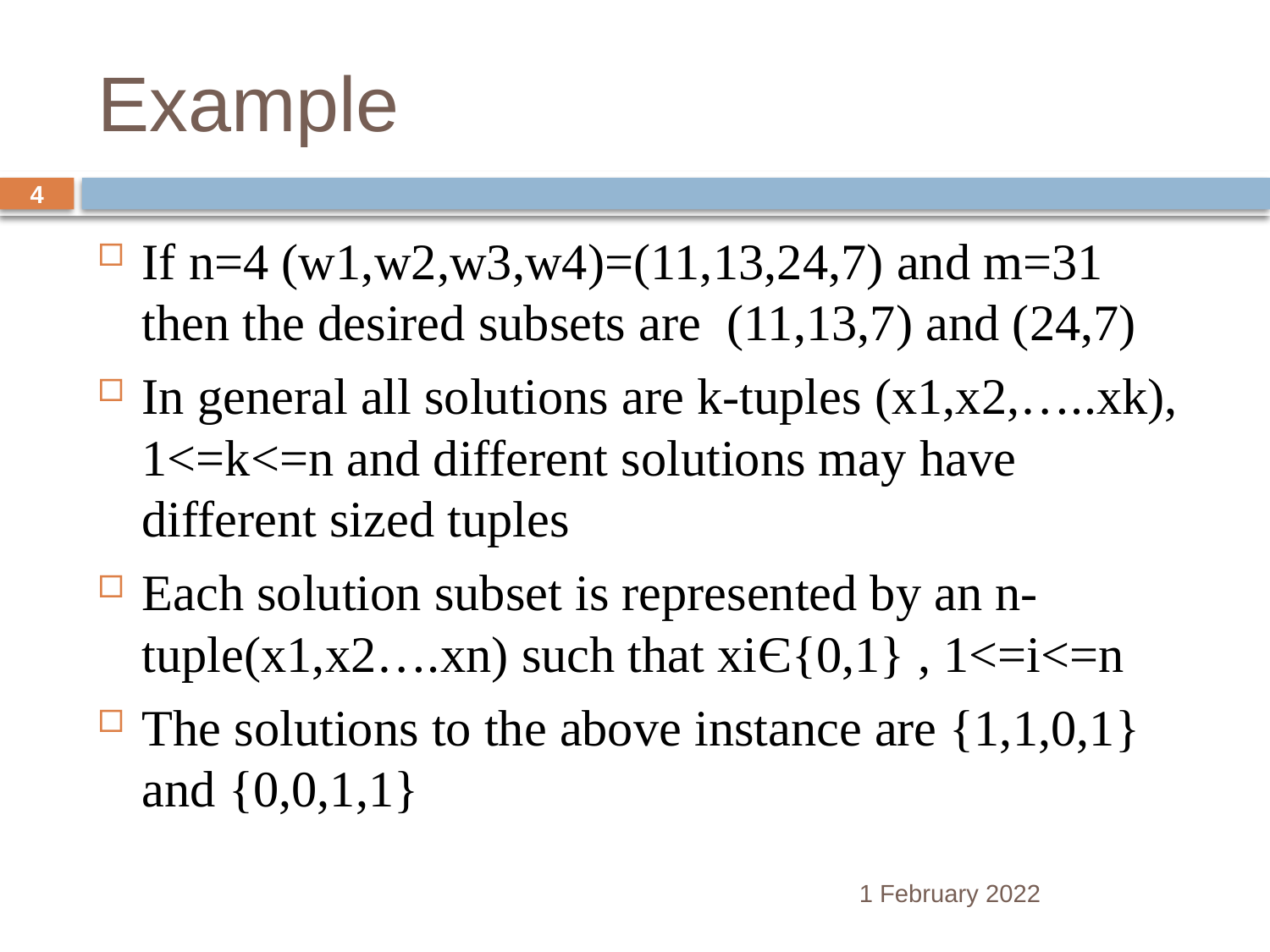

# Example
4
If n=4 (w1,w2,w3,w4)=(11,13,24,7) and m=31 then the desired subsets are  (11,13,7) and (24,7)
In general all solutions are k-tuples (x1,x2,…..xk),  1<=k<=n and different solutions may have different sized tuples
Each solution subset is represented by an n-tuple(x1,x2….xn) such that xiЄ{0,1} , 1<=i<=n
The solutions to the above instance are {1,1,0,1} and {0,0,1,1}

1 February 2022